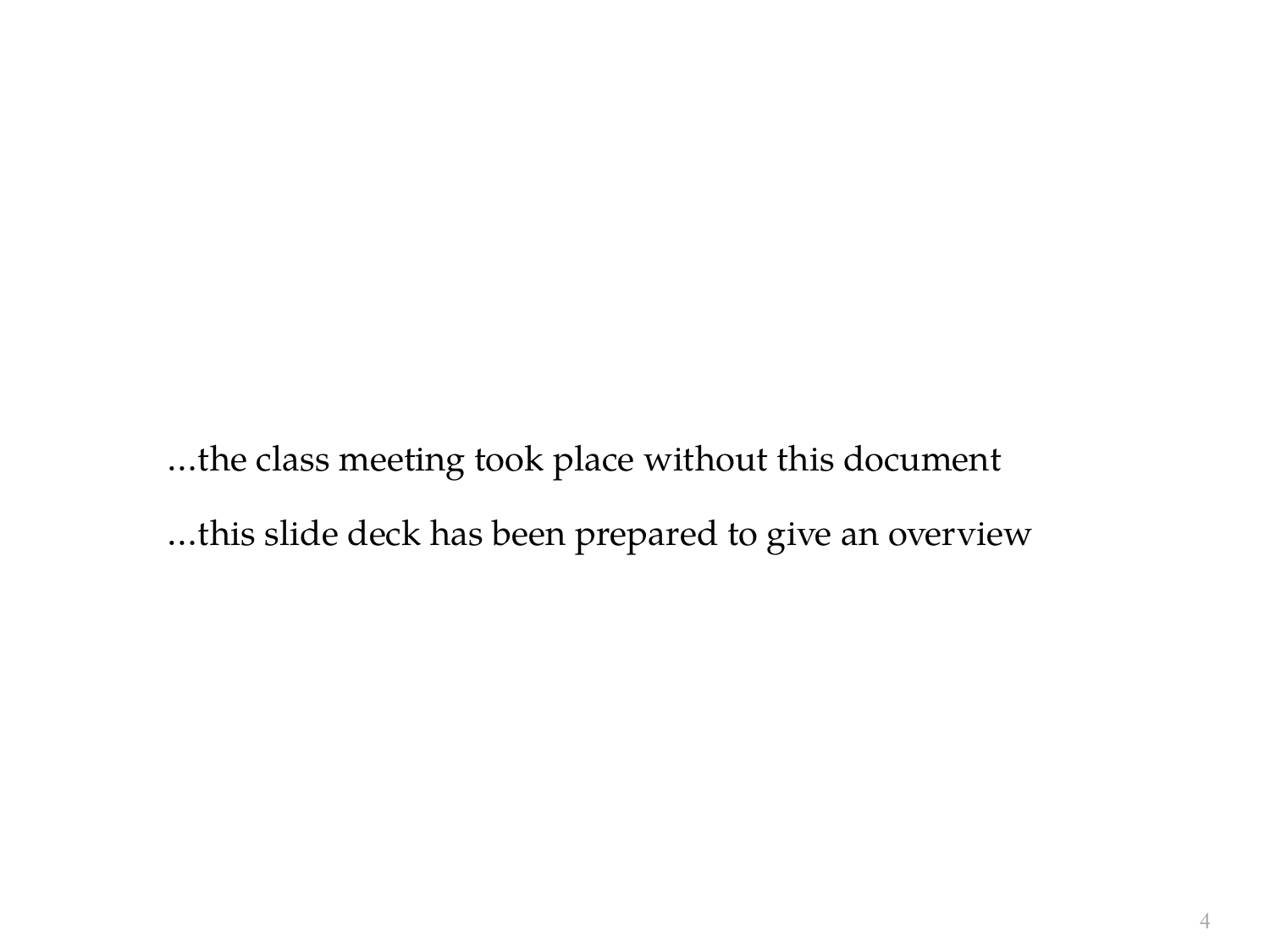

#

…the class meeting took place without this document
…this slide deck has been prepared to give an overview
4